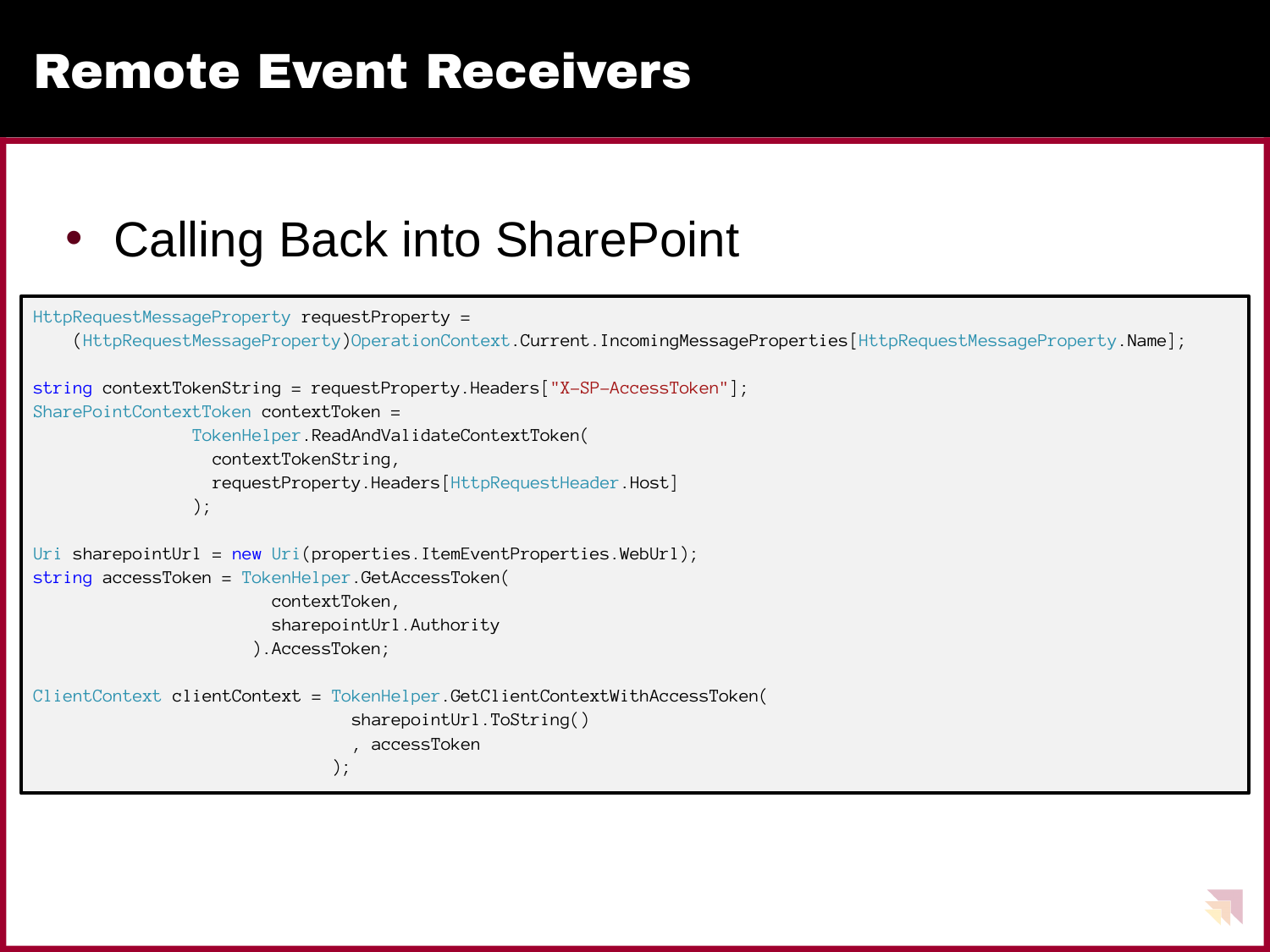

# Remote Event Receivers
Calling Back into SharePoint
HttpRequestMessageProperty requestProperty =
    (HttpRequestMessageProperty)OperationContext.Current.IncomingMessageProperties[HttpRequestMessageProperty.Name];

string contextTokenString = requestProperty.Headers["X-SP-AccessToken"];
SharePointContextToken contextToken =
                TokenHelper.ReadAndValidateContextToken(
                  contextTokenString,
                  requestProperty.Headers[HttpRequestHeader.Host]
                );

Uri sharepointUrl = new Uri(properties.ItemEventProperties.WebUrl);
string accessToken = TokenHelper.GetAccessToken(
                        contextToken,
                        sharepointUrl.Authority
                      ).AccessToken;

ClientContext clientContext = TokenHelper.GetClientContextWithAccessToken(
                                sharepointUrl.ToString()
                                , accessToken
                              );